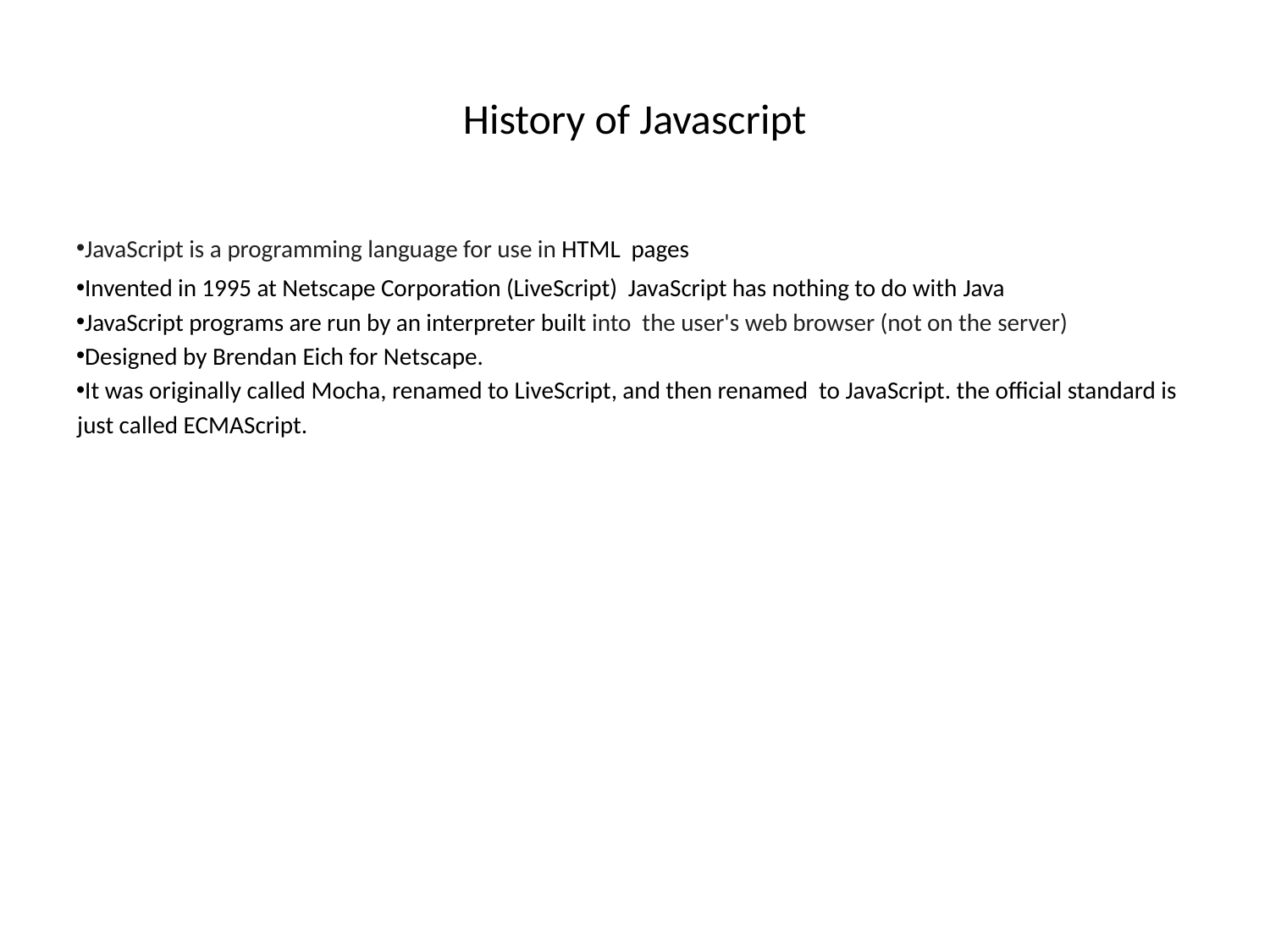

# History of Javascript
JavaScript is a programming language for use in HTML  pages
Invented in 1995 at Netscape Corporation (LiveScript)  JavaScript has nothing to do with Java
JavaScript programs are run by an interpreter built into  the user's web browser (not on the server)
Designed by Brendan Eich for Netscape.
It was originally called Mocha, renamed to LiveScript, and then renamed  to JavaScript. the official standard is just called ECMAScript.